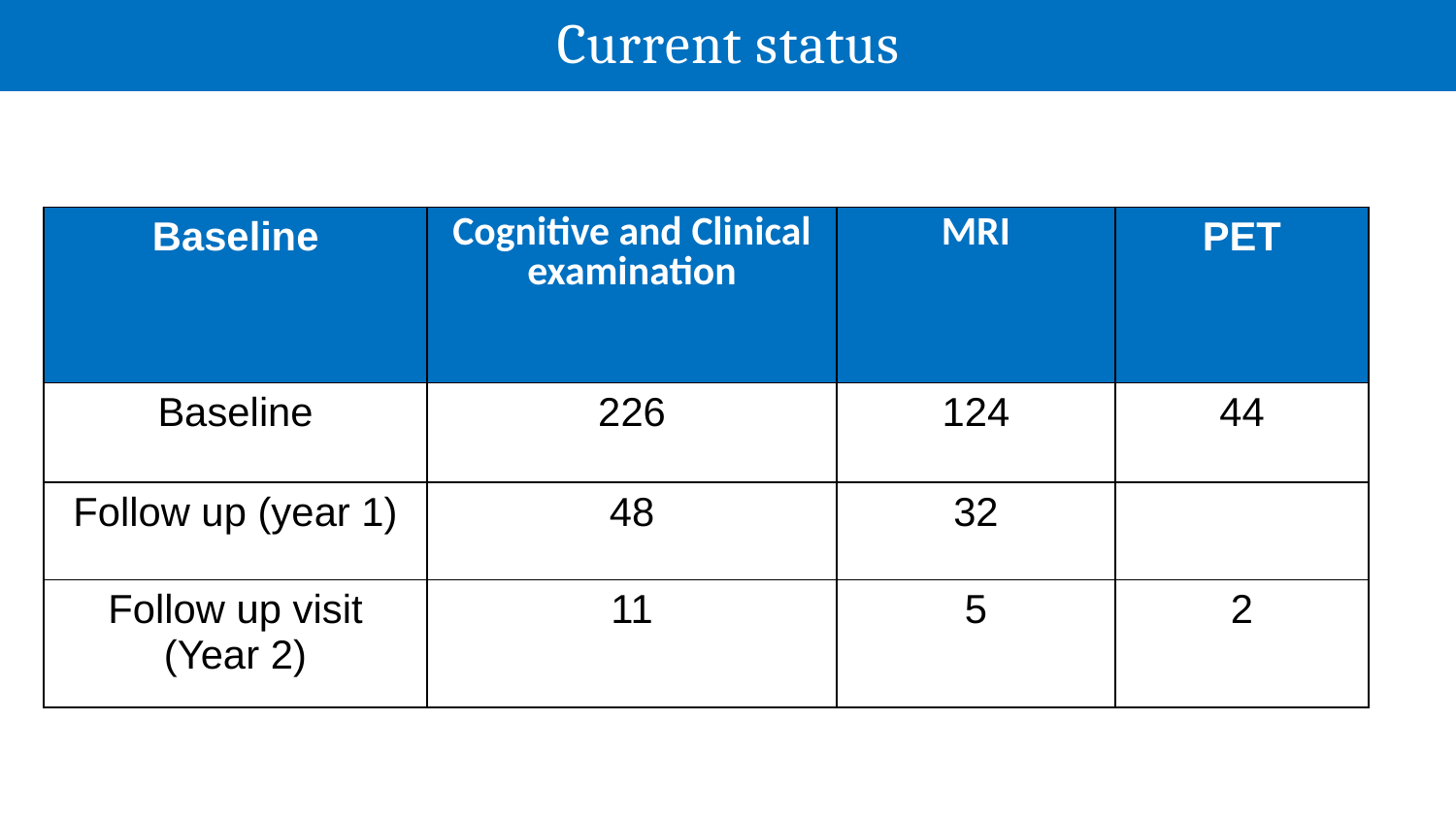

# Current status
| Baseline | Cognitive and Clinical examination | MRI | PET |
| --- | --- | --- | --- |
| Baseline | 226 | 124 | 44 |
| Follow up (year 1) | 48 | 32 |  |
| Follow up visit (Year 2) | 11 | 5 | 2 |